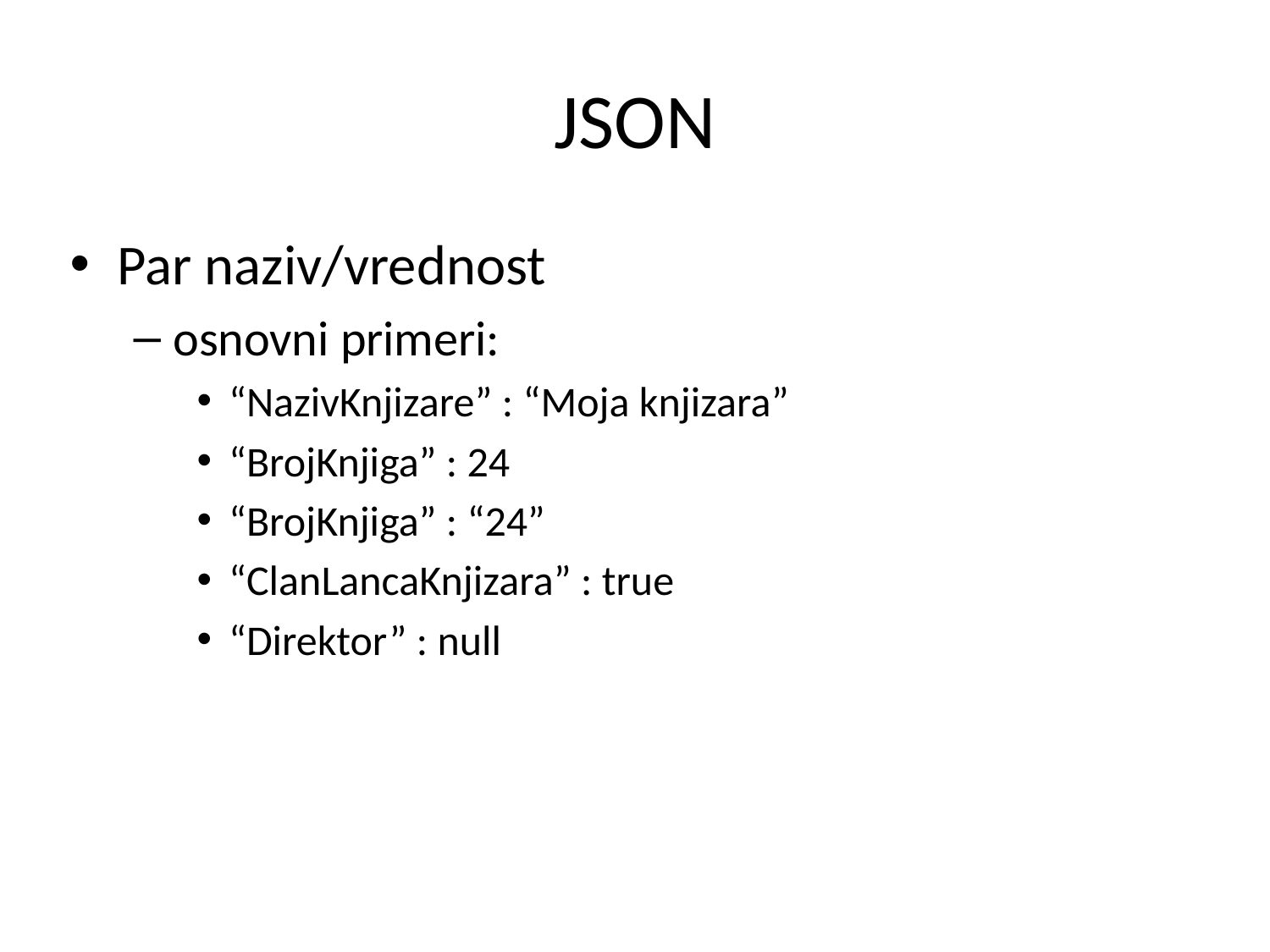

# JSON
Par naziv/vrednost
osnovni primeri:
“NazivKnjizare” : “Moja knjizara”
“BrojKnjiga” : 24
“BrojKnjiga” : “24”
“ClanLancaKnjizara” : true
“Direktor” : null